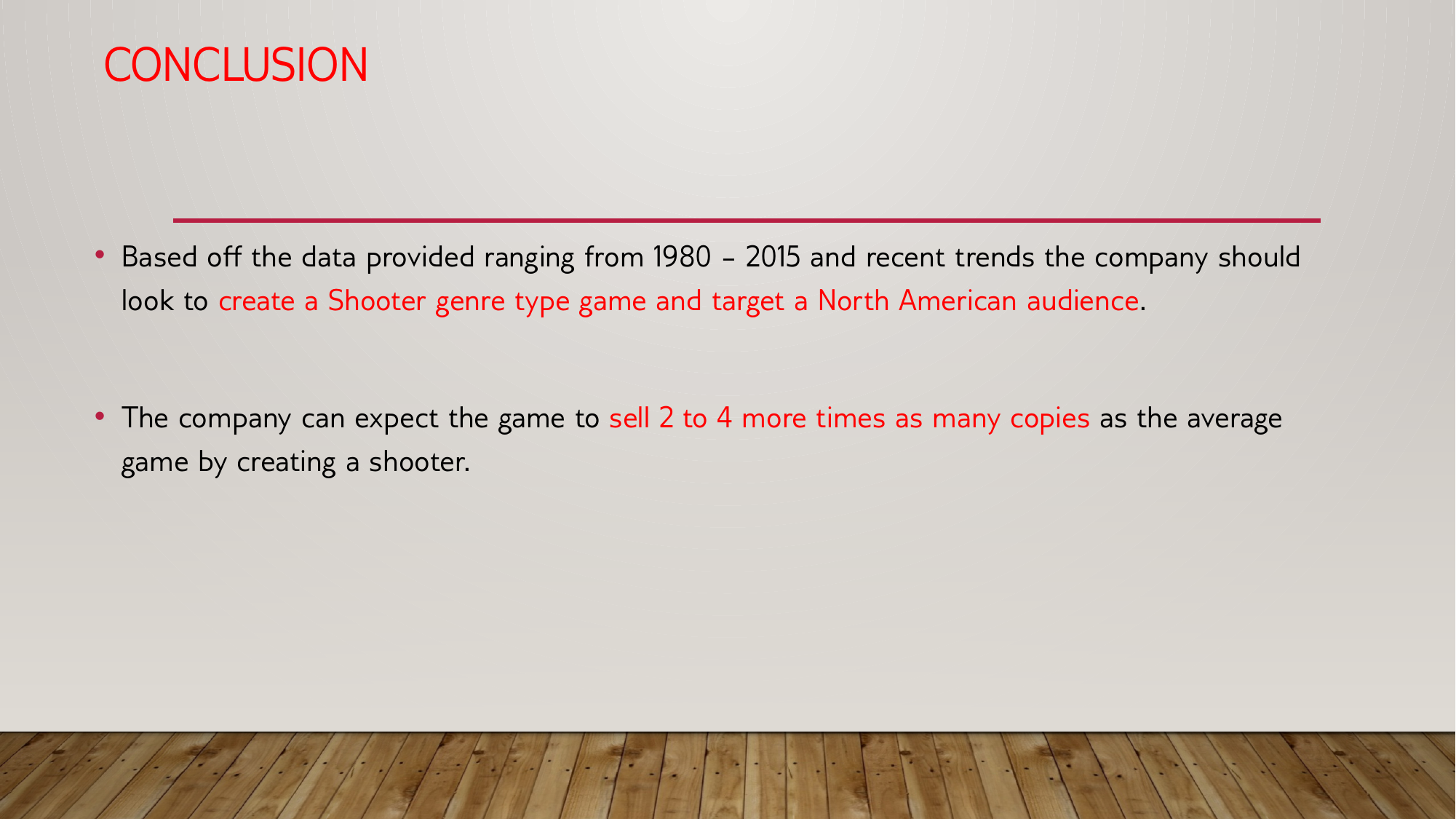

# Conclusion
Based off the data provided ranging from 1980 – 2015 and recent trends the company should look to create a Shooter genre type game and target a North American audience.

The company can expect the game to sell 2 to 4 more times as many copies as the average game by creating a shooter.